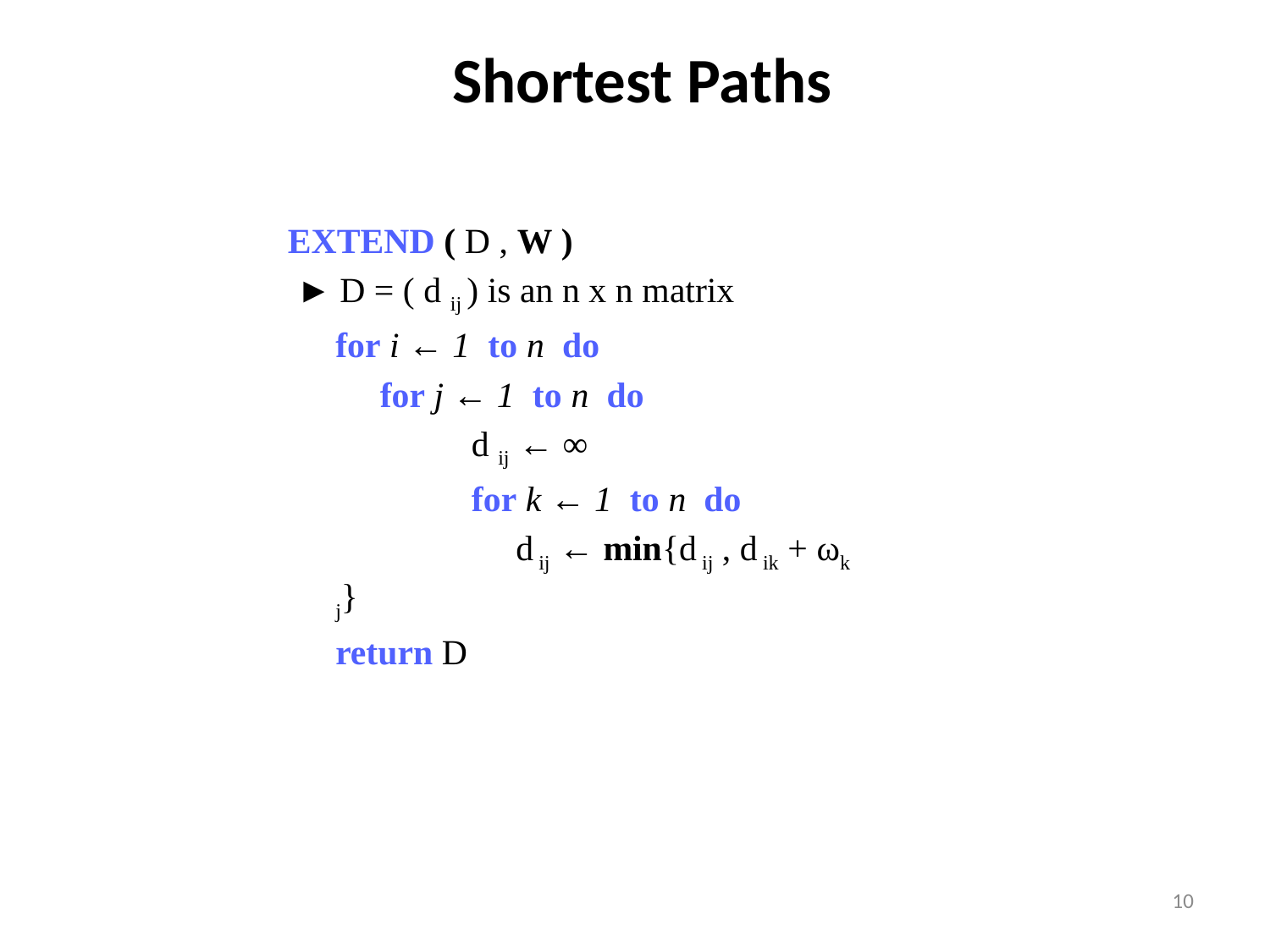

# Shortest Paths
EXTEND ( D , W )
 ► D = ( d ij ) is an n x n matrix
	for i ← 1  to n  do
	     for j ← 1  to n  do
		 d ij ← ∞
		 for k ← 1  to n  do
		      d ij ← min{d ij , d ik + ωk j}
	return D
10